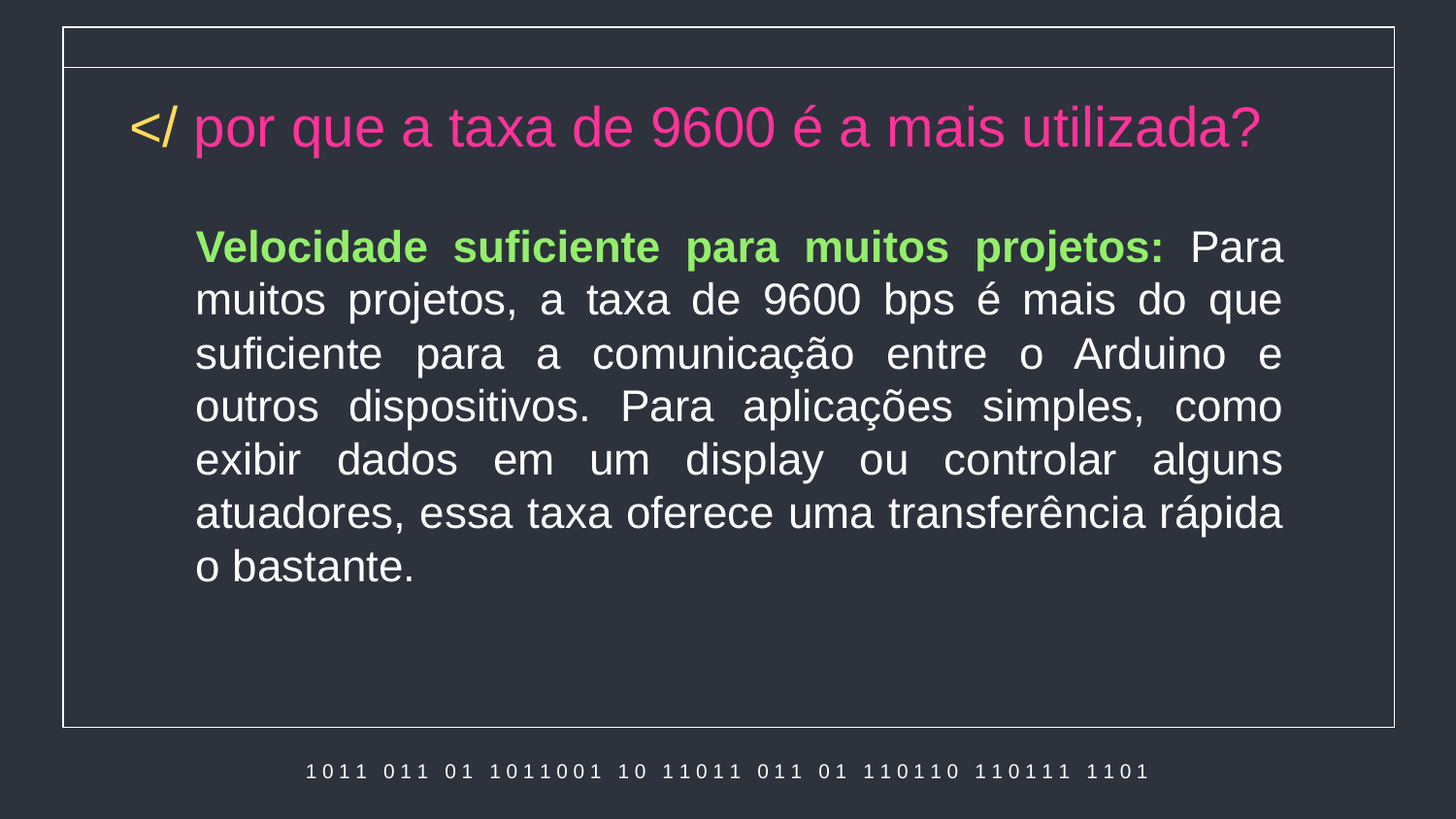

# </ por que a taxa de 9600 é a mais utilizada?

Velocidade suficiente para muitos projetos: Para muitos projetos, a taxa de 9600 bps é mais do que suficiente para a comunicação entre o Arduino e outros dispositivos. Para aplicações simples, como exibir dados em um display ou controlar alguns atuadores, essa taxa oferece uma transferência rápida o bastante.